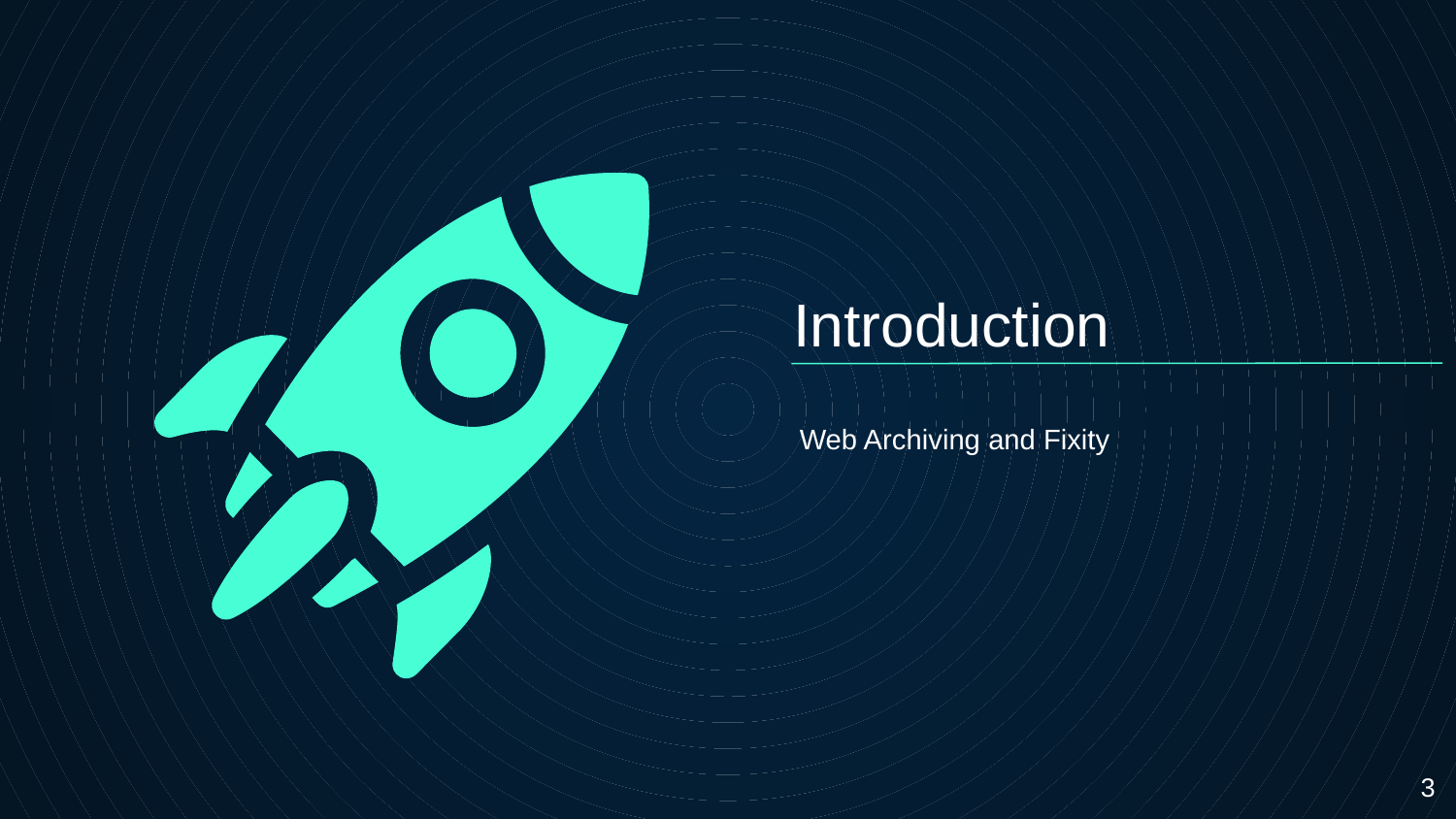

# Introduction
Web Archiving and Fixity

3